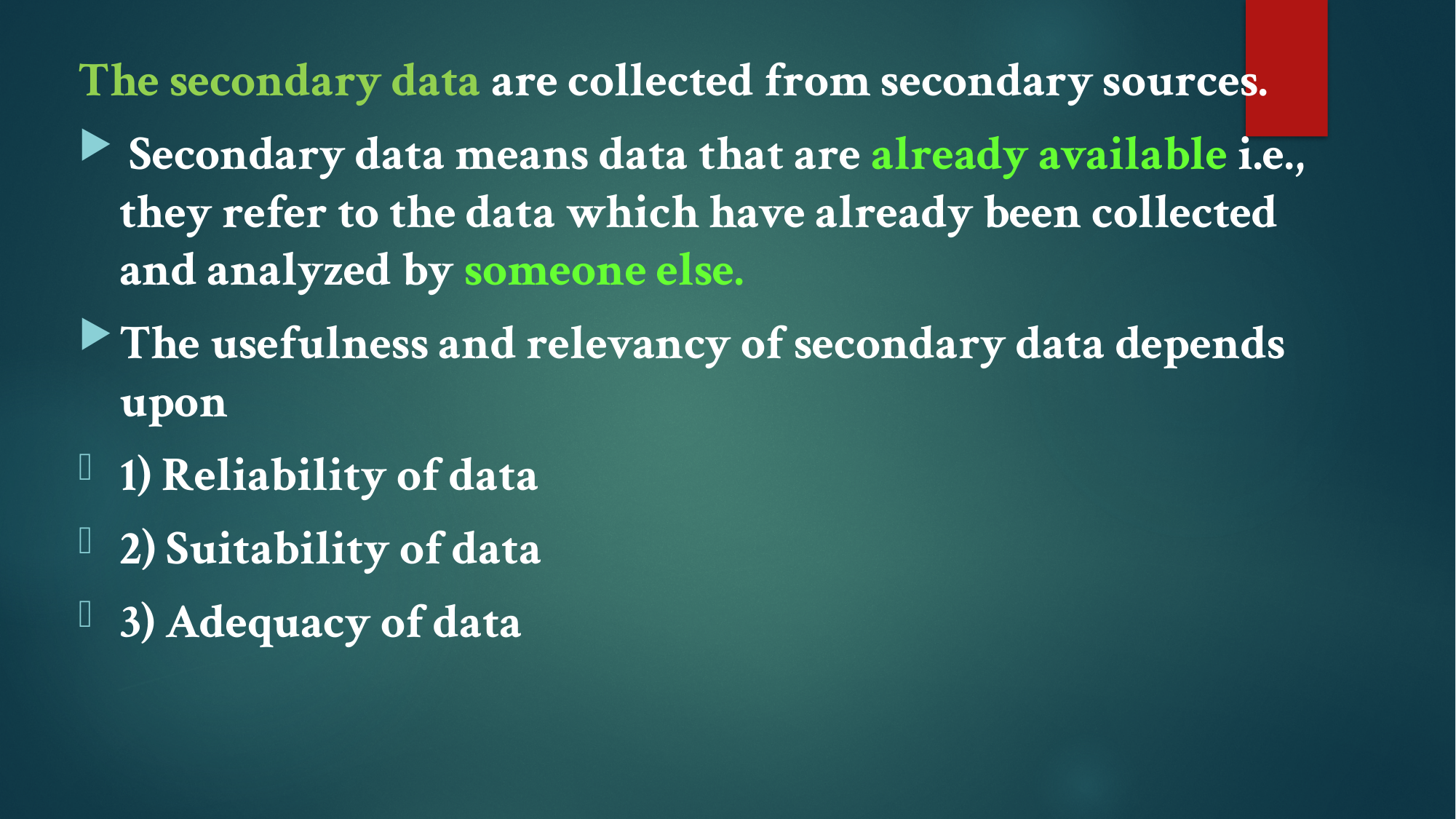

The secondary data are collected from secondary sources.
 Secondary data means data that are already available i.e., they refer to the data which have already been collected and analyzed by someone else.
The usefulness and relevancy of secondary data depends upon
1) Reliability of data
2) Suitability of data
3) Adequacy of data